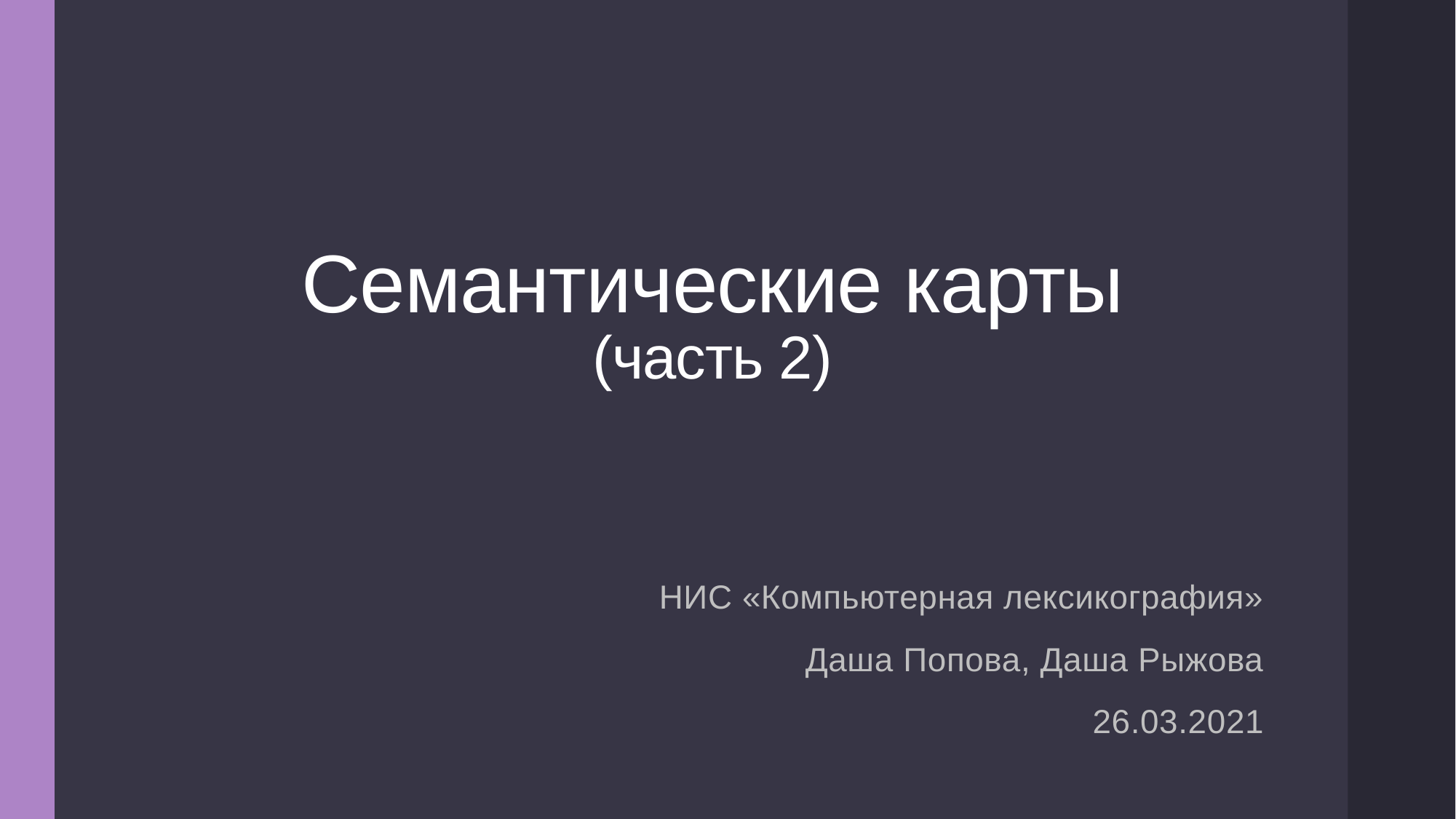

# Семантические карты (часть 2)
НИС «Компьютерная лексикография»
Даша Попова, Даша Рыжова
26.03.2021